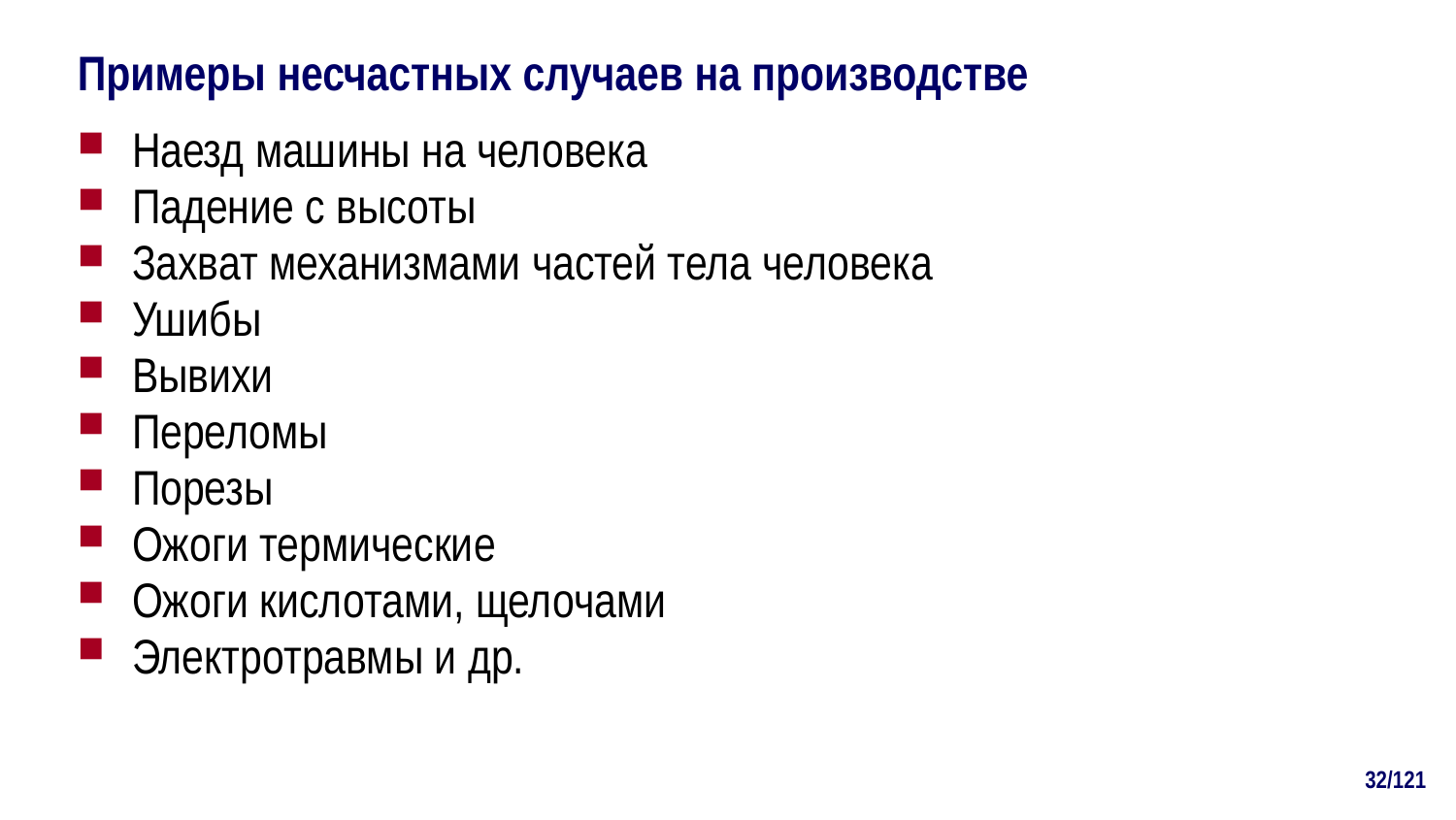

# Примеры несчастных случаев на производстве
Наезд машины на человека
Падение с высоты
Захват механизмами частей тела человека
Ушибы
Вывихи
Переломы
Порезы
Ожоги термические
Ожоги кислотами, щелочами
Электротравмы и др.